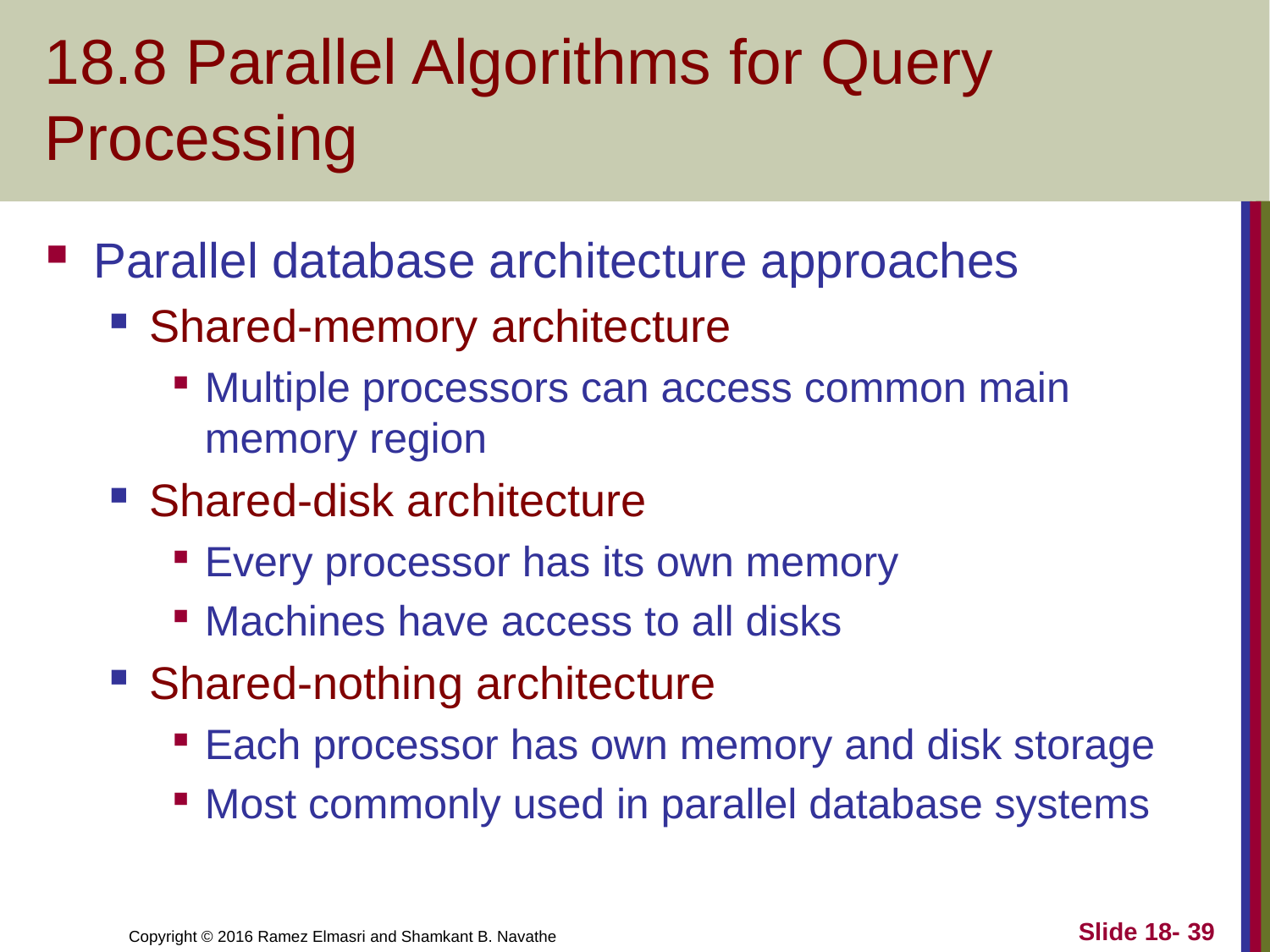

# 18.8 Parallel Algorithms for Query Processing
Parallel database architecture approaches
Shared-memory architecture
Multiple processors can access common main memory region
Shared-disk architecture
Every processor has its own memory
Machines have access to all disks
Shared-nothing architecture
Each processor has own memory and disk storage
Most commonly used in parallel database systems
Slide 18- 39